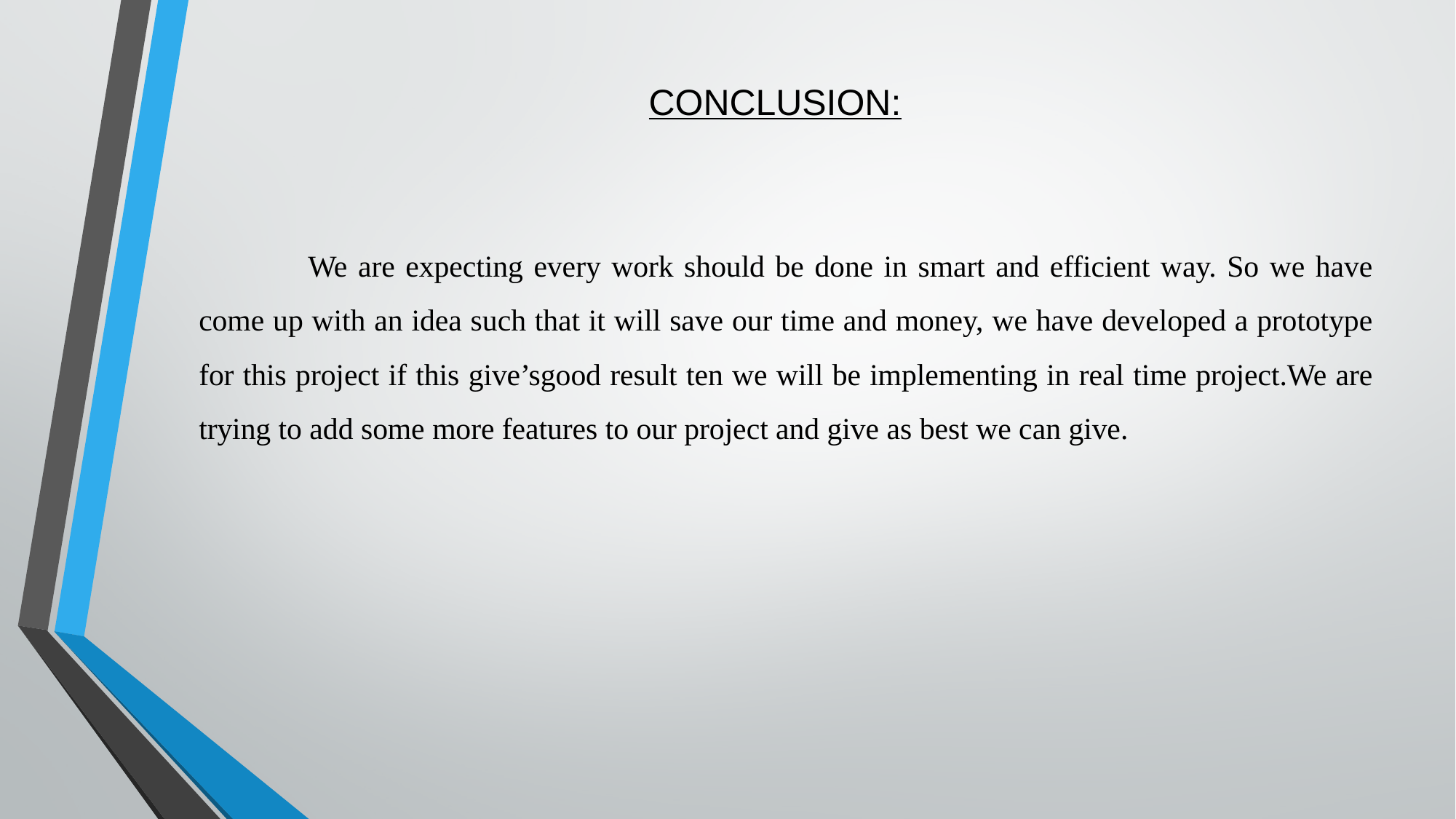

We are expecting every work should be done in smart and efficient way. So we have come up with an idea such that it will save our time and money, we have developed a prototype for this project if this give’sgood result ten we will be implementing in real time project.We are trying to add some more features to our project and give as best we can give.

# CONCLUSION: